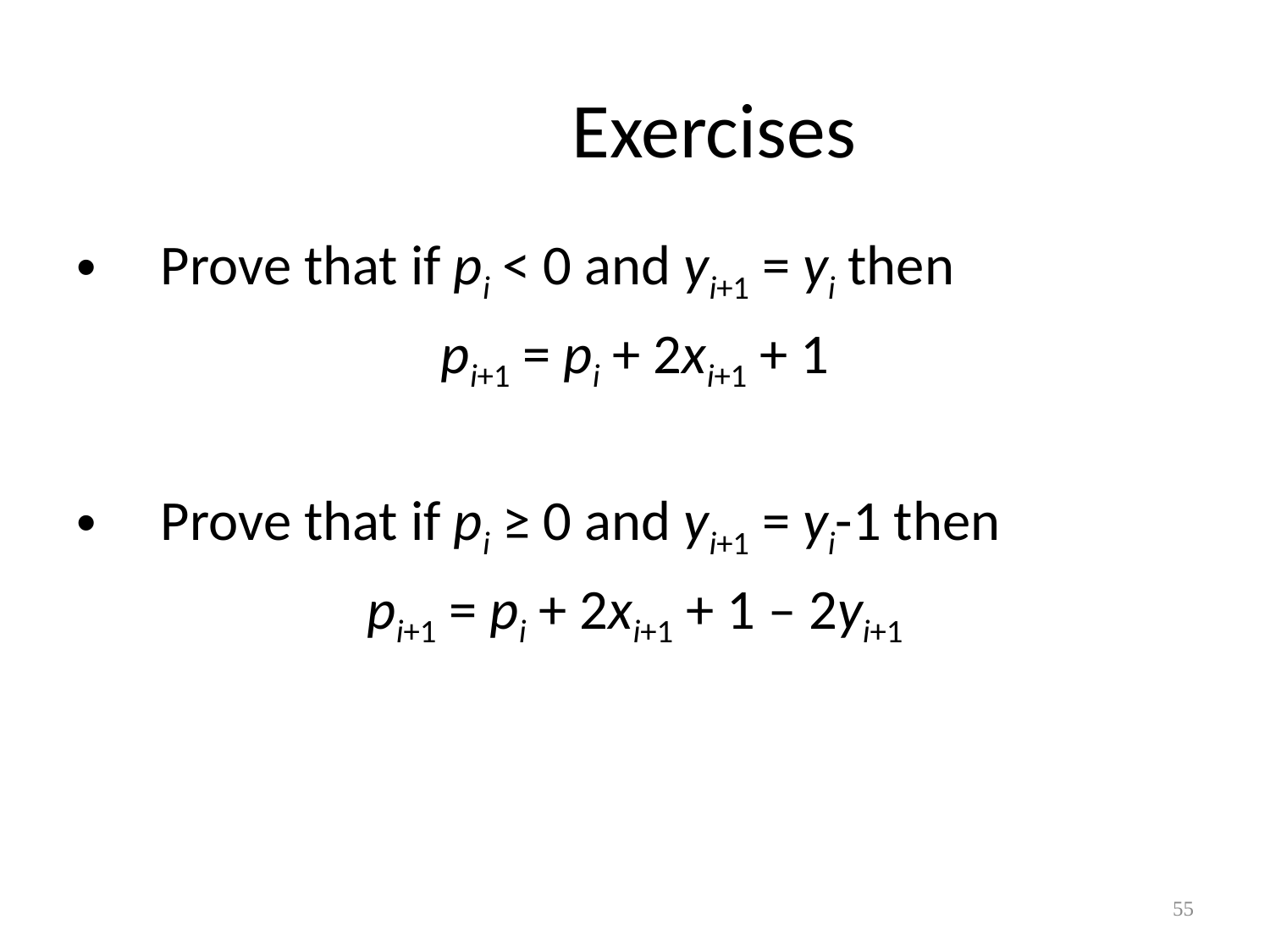

# Exercises
Prove that if pi < 0 and yi+1 = yi then
pi+1 = pi + 2xi+1 + 1

Prove that if pi ≥ 0 and yi+1 = yi-1 then
pi+1 = pi + 2xi+1 + 1 – 2yi+1

55